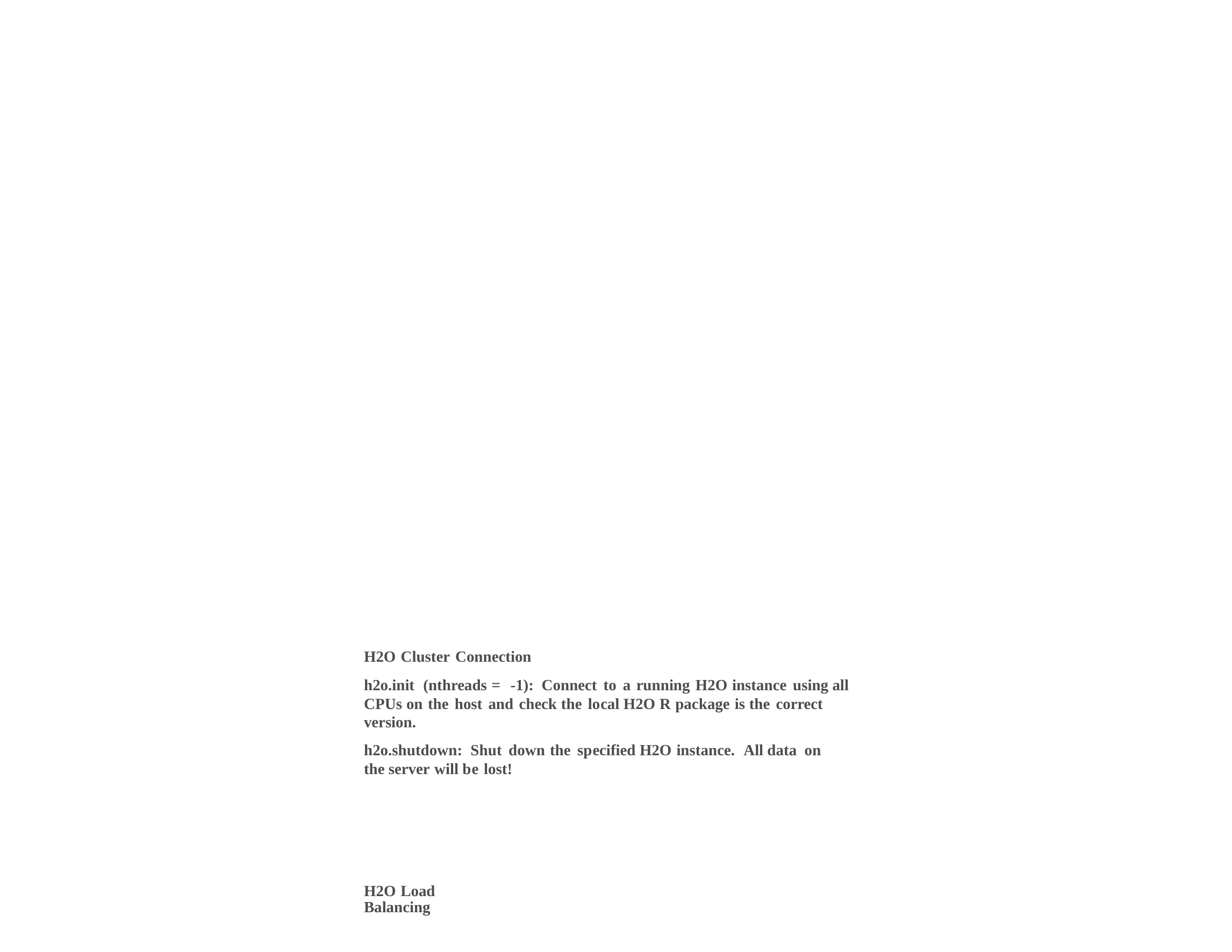

H2O Cluster Connection
h2o.init  (nthreads =  -1):  Connect to a running H2O instance using all CPUs on the host and check the local H2O R package is the correct version.
h2o.shutdown:  Shut down the specified H2O instance.  All data  on the server will be lost!
H2O Load Balancing